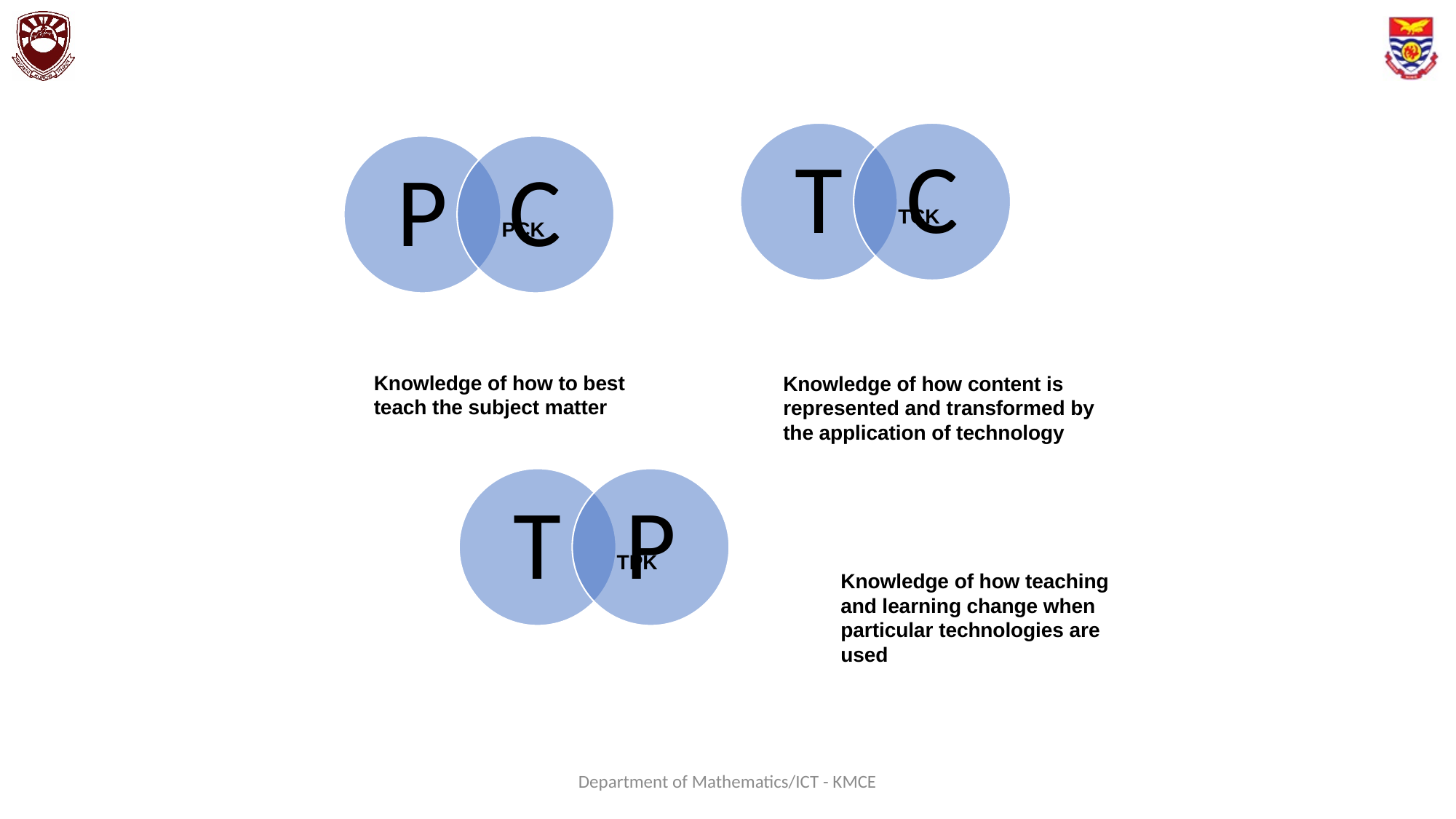

T
C
TCK
P
C
PCK
Knowledge of how to best teach the subject matter
Knowledge of how content is represented and transformed by the application of technology
T
P
TPK
Knowledge of how teaching and learning change when particular technologies are used
Department of Mathematics/ICT - KMCE
82